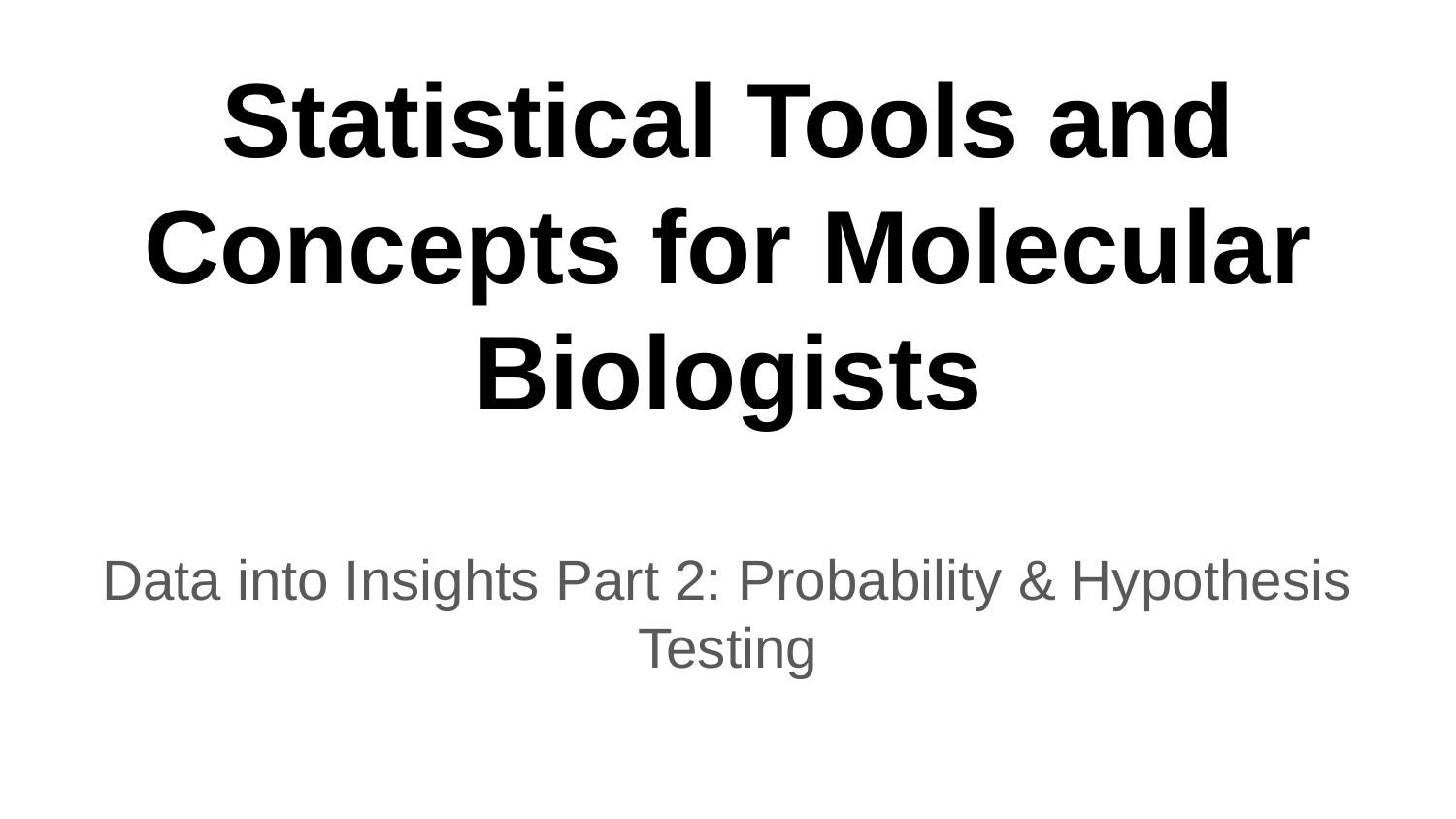

# Statistical Tools and Concepts for Molecular Biologists
Data into Insights Part 2: Probability & Hypothesis Testing